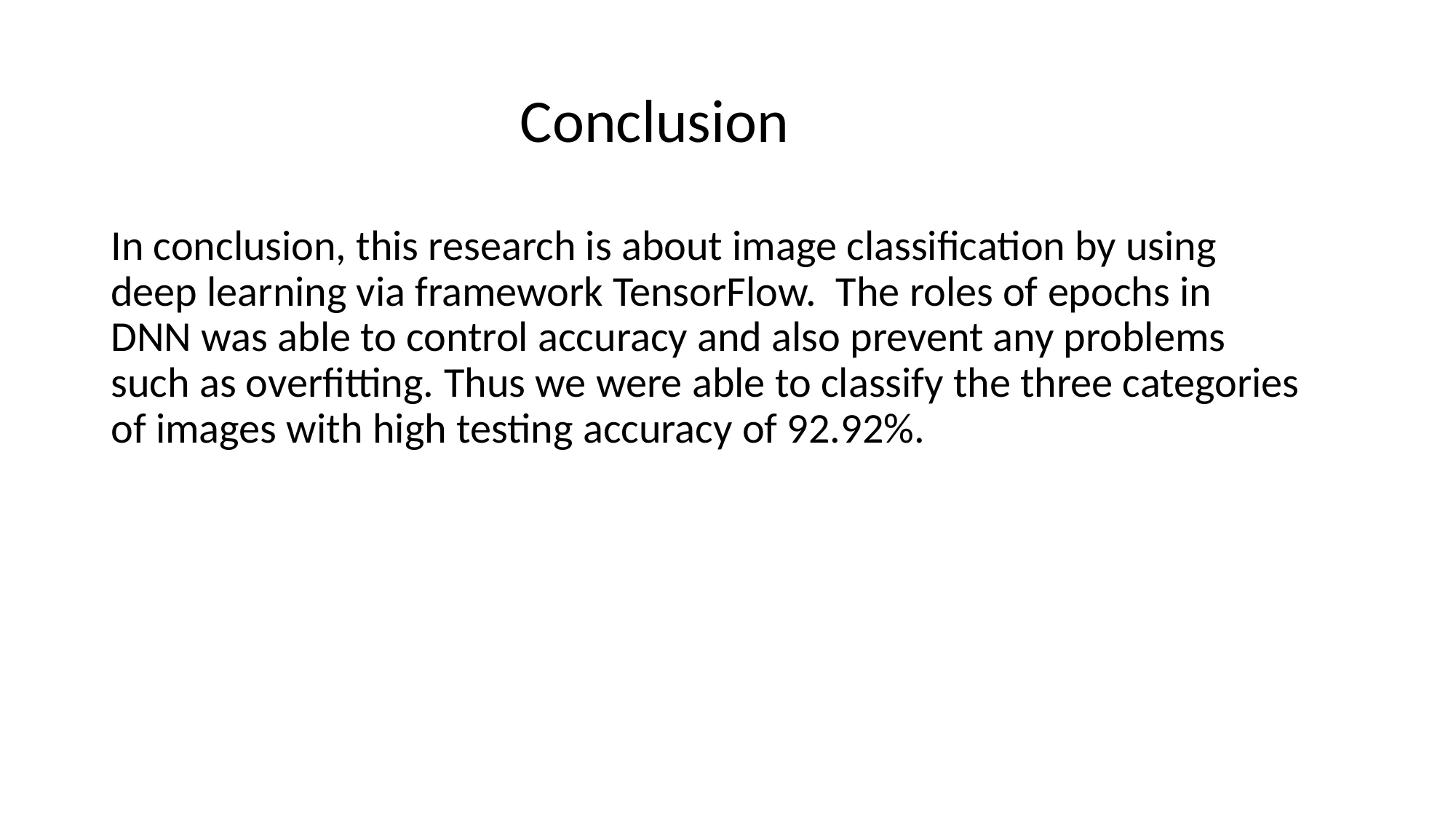

# Conclusion
In conclusion, this research is about image classification by using deep learning via framework TensorFlow.  The roles of epochs in DNN was able to control accuracy and also prevent any problems such as overfitting. Thus we were able to classify the three categories of images with high testing accuracy of 92.92%.